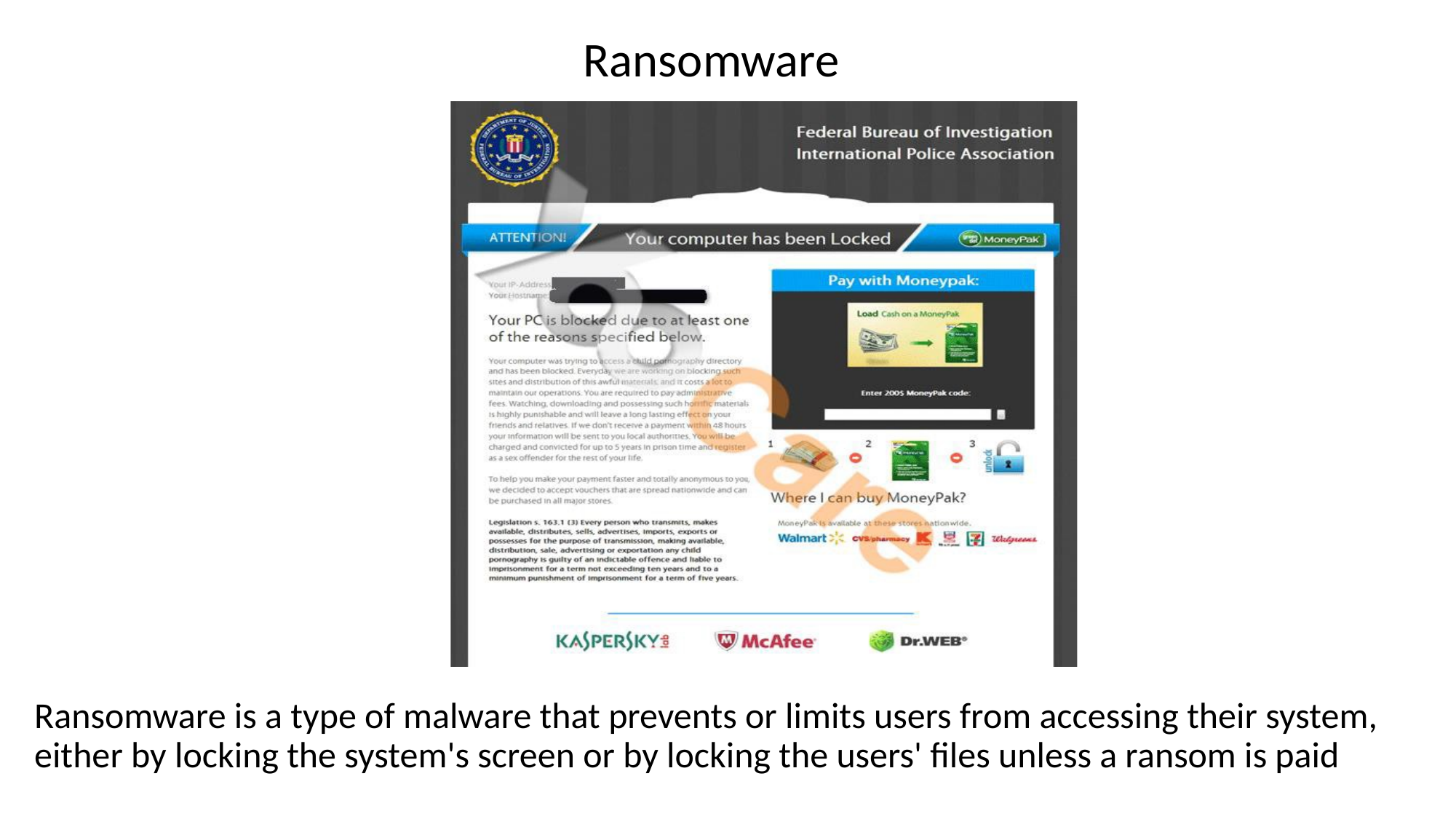

# Ransomware

Ransomware is a type of malware that prevents or limits users from accessing their system, either by locking the system's screen or by locking the users' files unless a ransom is paid